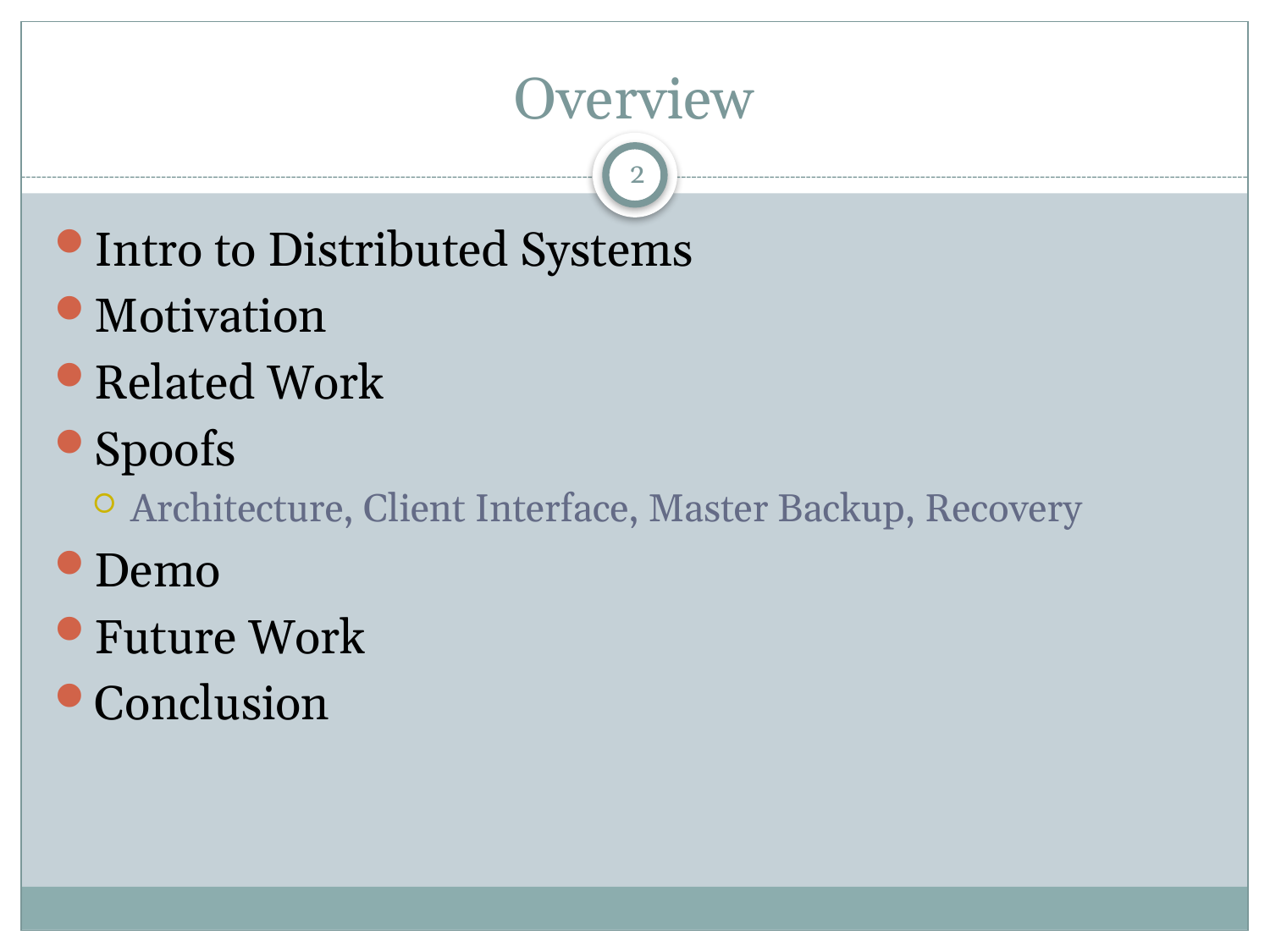

# Overview
2
Intro to Distributed Systems
Motivation
Related Work
Spoofs
Architecture, Client Interface, Master Backup, Recovery
Demo
Future Work
Conclusion